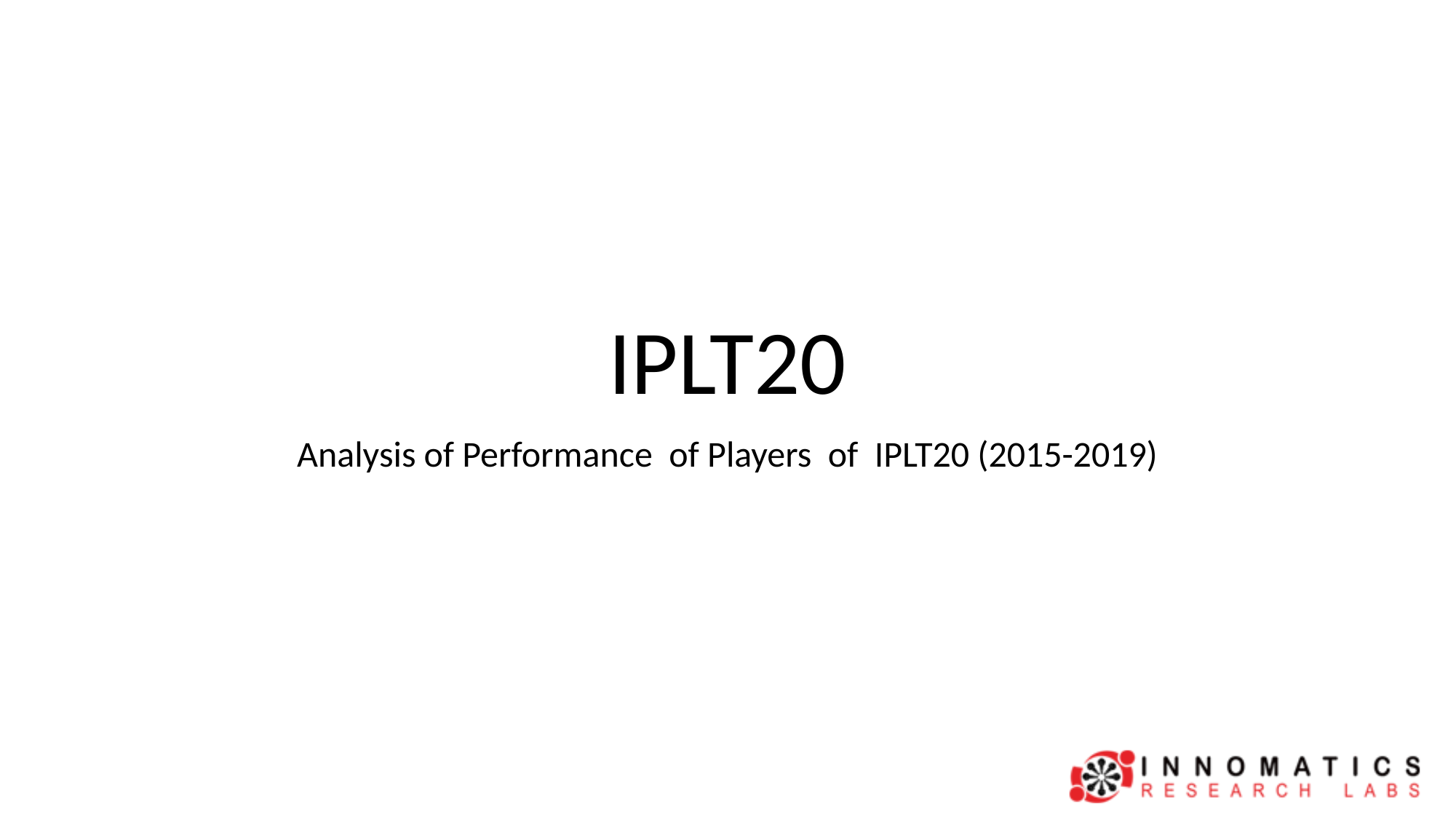

# IPLT20
Analysis of Performance  of Players  of  IPLT20 (2015-2019)